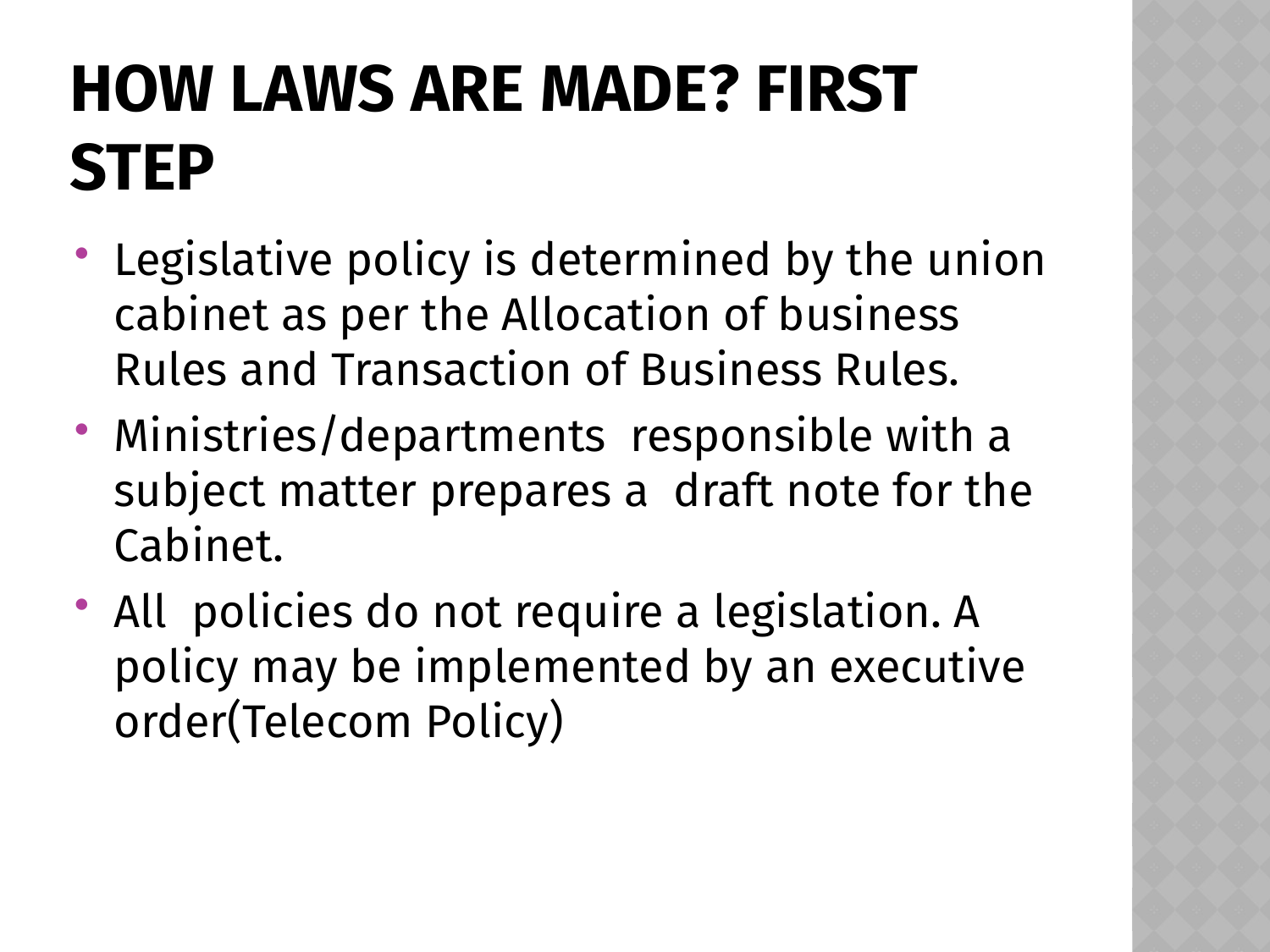

# How laws are made? First step
Legislative policy is determined by the union cabinet as per the Allocation of business Rules and Transaction of Business Rules.
Ministries/departments  responsible with a subject matter prepares a  draft note for the Cabinet.
All  policies do not require a legislation. A policy may be implemented by an executive order(Telecom Policy)